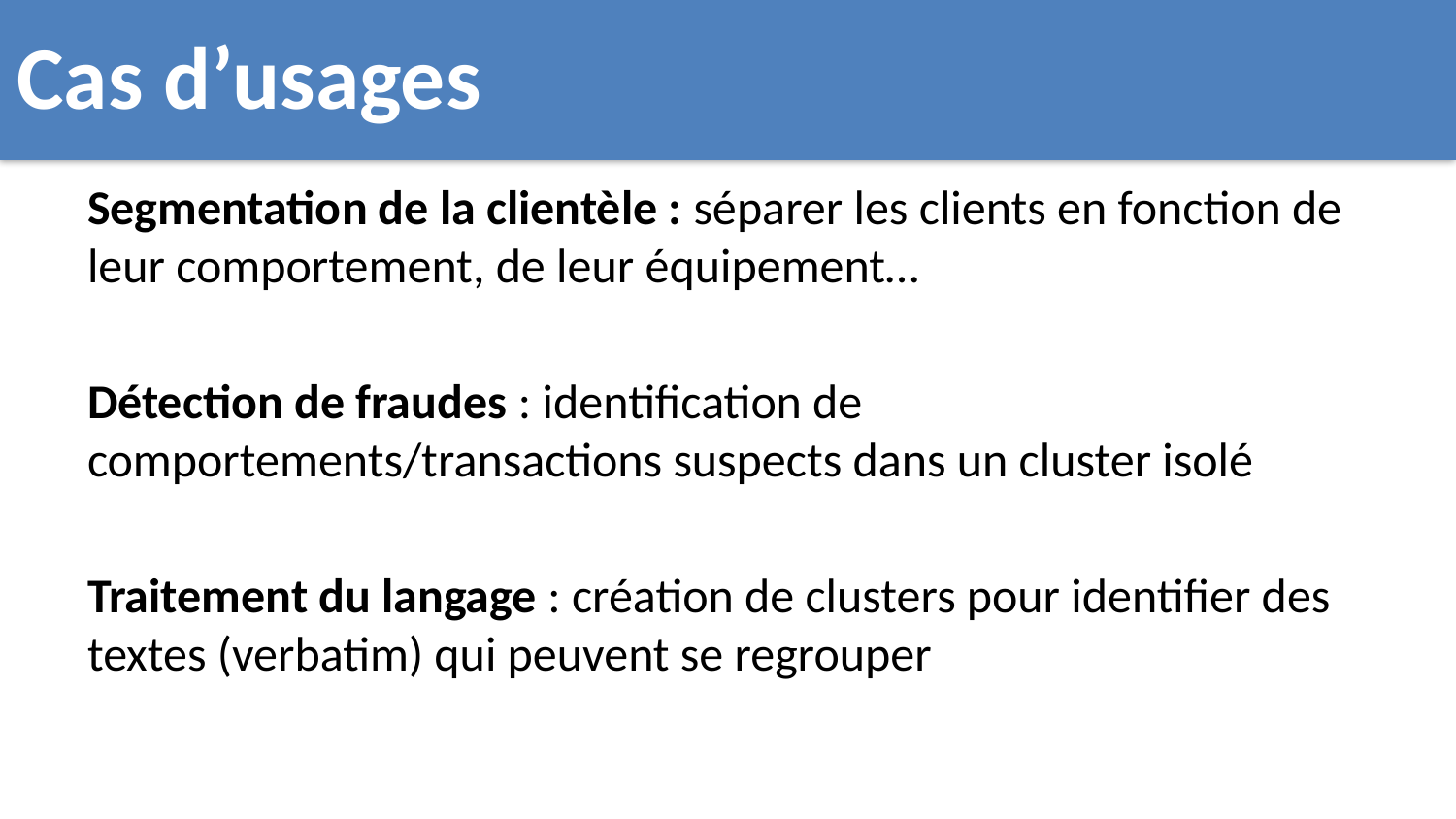

# Cas d’usages
Segmentation de la clientèle : séparer les clients en fonction de leur comportement, de leur équipement…

Détection de fraudes : identification de comportements/transactions suspects dans un cluster isolé

Traitement du langage : création de clusters pour identifier des textes (verbatim) qui peuvent se regrouper